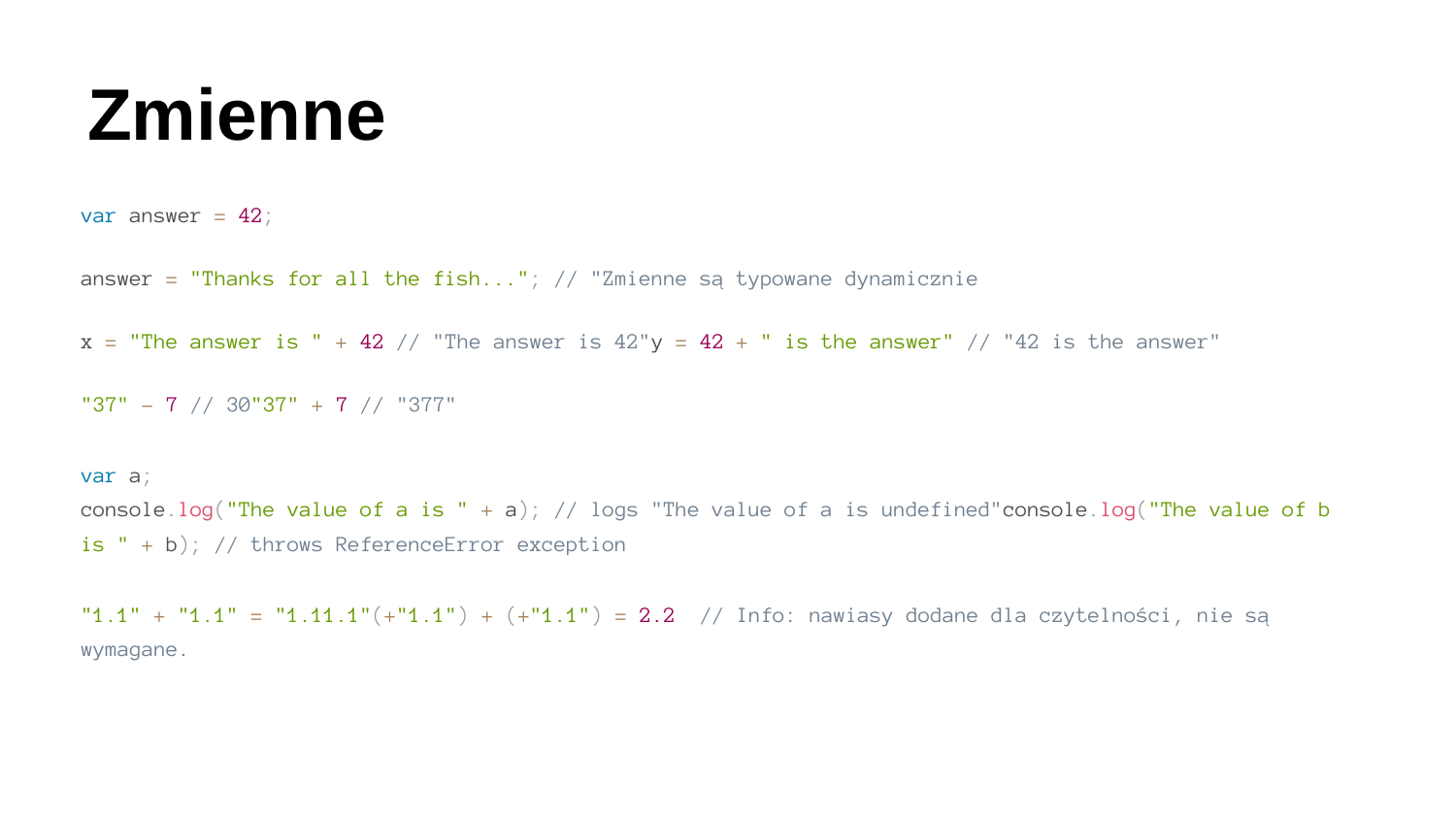

# Zmienne

var answer = 42;
answer = "Thanks for all the fish..."; // "Zmienne są typowane dynamicznie
x = "The answer is " + 42 // "The answer is 42"y = 42 + " is the answer" // "42 is the answer"
"37" - 7 // 30"37" + 7 // "377"
var a;
console.log("The value of a is " + a); // logs "The value of a is undefined"console.log("The value of b is " + b); // throws ReferenceError exception
"1.1" + "1.1" = "1.11.1"(+"1.1") + (+"1.1") = 2.2  // Info: nawiasy dodane dla czytelności, nie są wymagane.